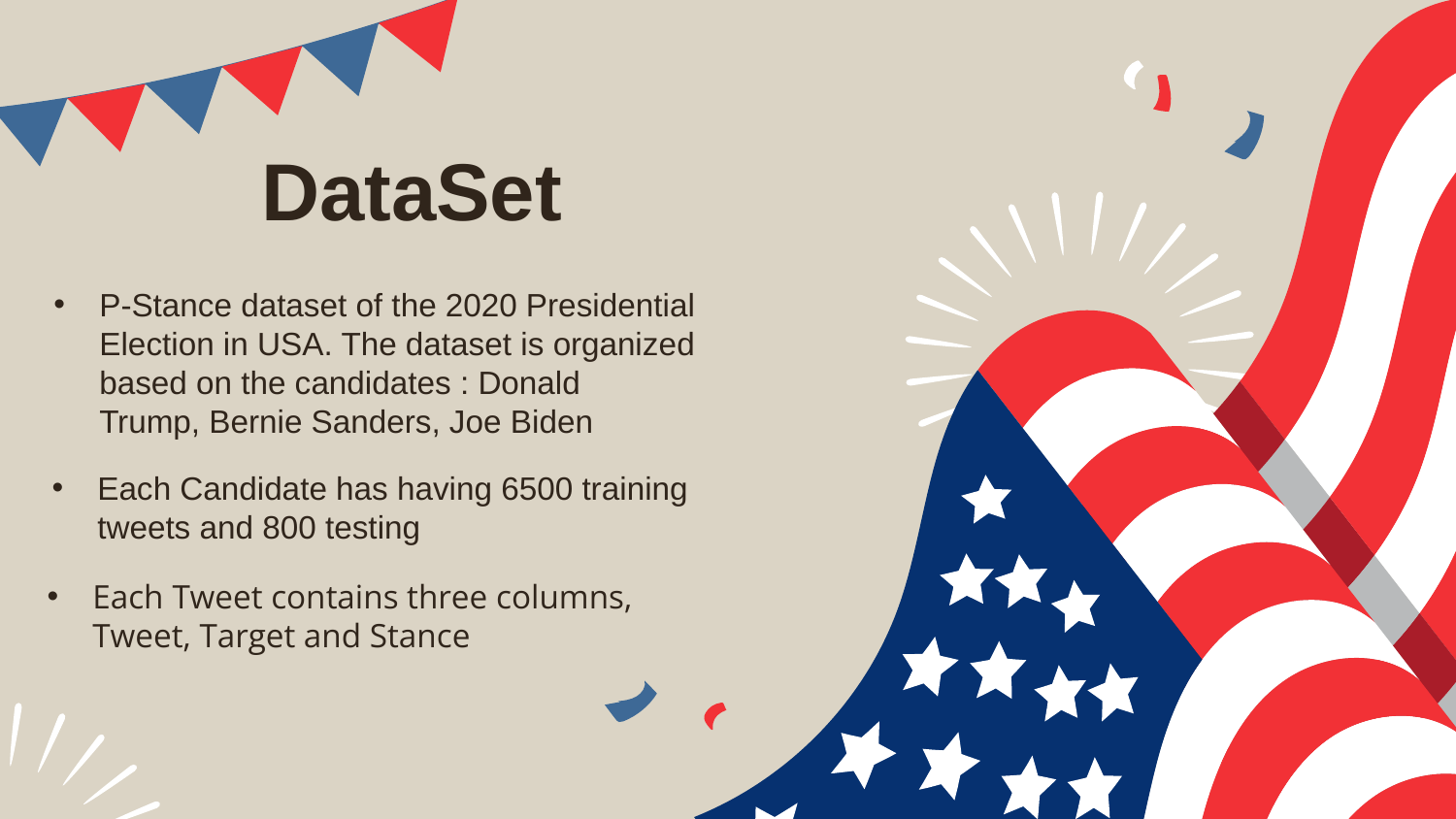

# DataSet

P-Stance dataset of the 2020 Presidential Election in USA. The dataset is organized based on the candidates : Donald
Trump, Bernie Sanders, Joe Biden
Each Candidate has having 6500 training tweets and 800 testing
Each Tweet contains three columns,  Tweet, Target and Stance